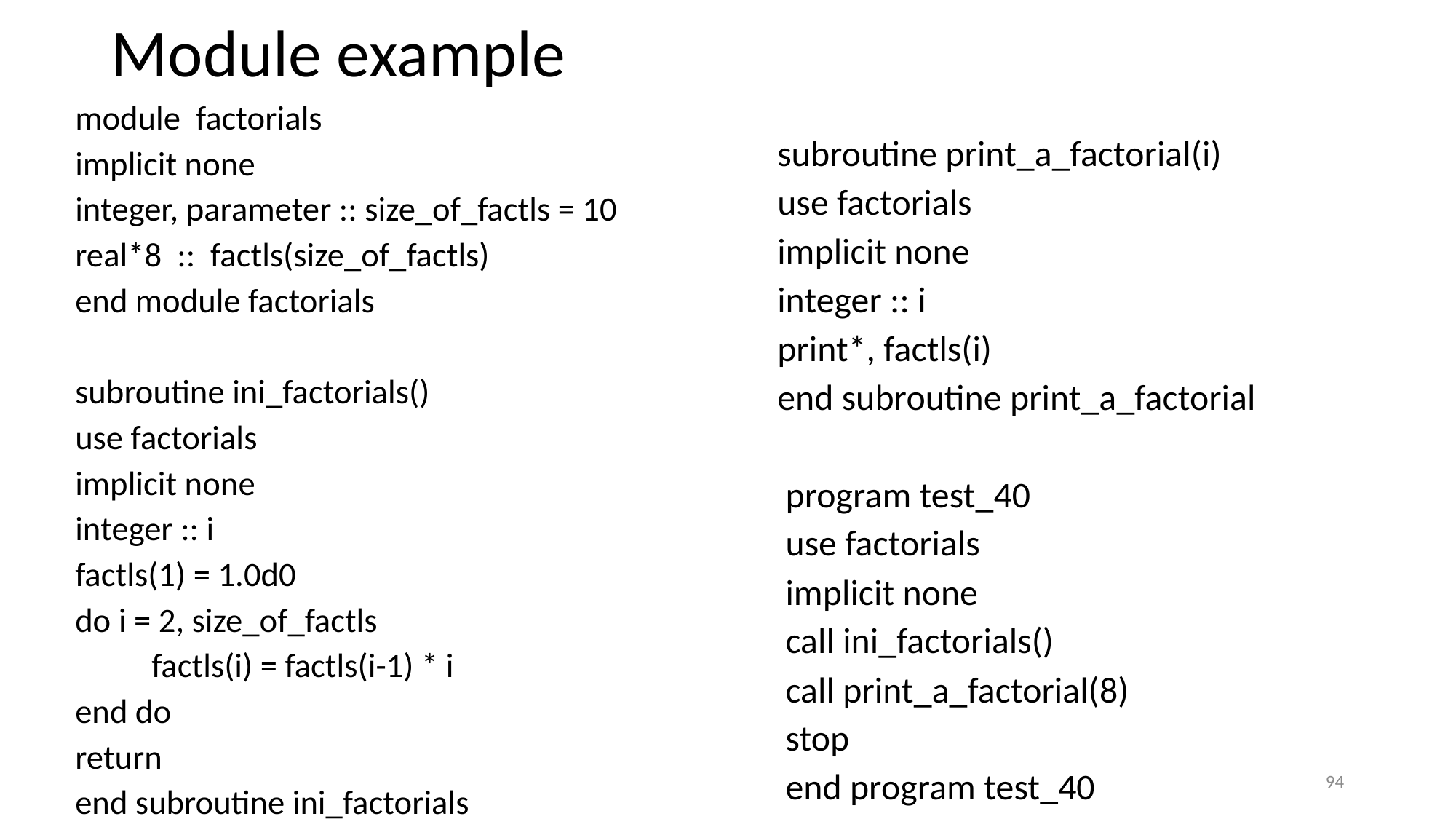

# Module example

    subroutine print_a_factorial(i)
    use factorials
    implicit none
    integer :: i
    print*, factls(i)
    end subroutine print_a_factorial

     program test_40
     use factorials
     implicit none
     call ini_factorials()
     call print_a_factorial(8)
     stop
     end program test_40

    module  factorials
    implicit none
    integer, parameter :: size_of_factls = 10
    real*8  ::  factls(size_of_factls)
    end module factorials

    subroutine ini_factorials()
    use factorials
    implicit none
    integer :: i
    factls(1) = 1.0d0
    do i = 2, size_of_factls
              factls(i) = factls(i-1) * i
    end do
    return
    end subroutine ini_factorials
94